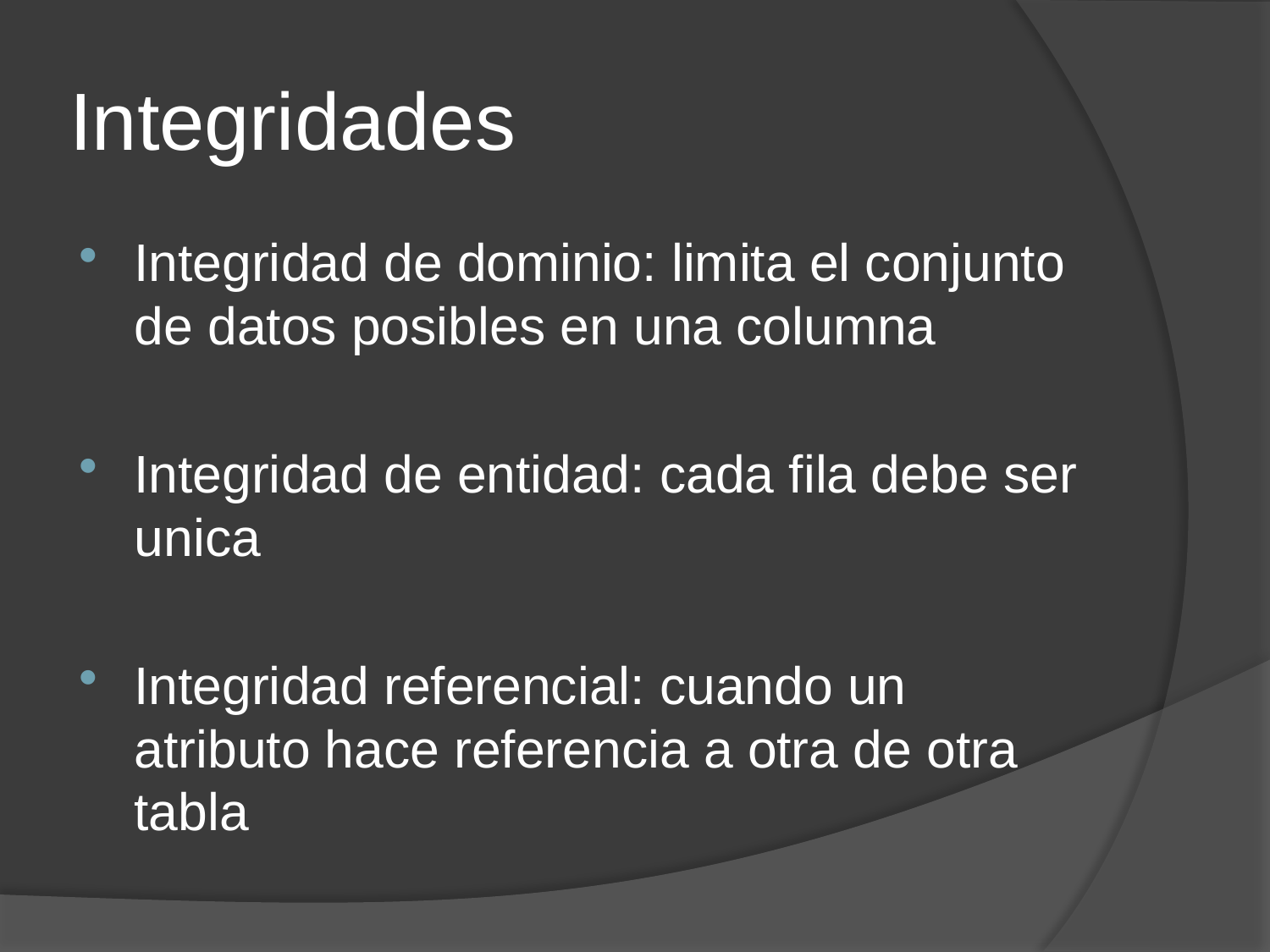

# Integridades
Integridad de dominio: limita el conjunto de datos posibles en una columna

Integridad de entidad: cada fila debe ser unica

Integridad referencial: cuando un atributo hace referencia a otra de otra tabla